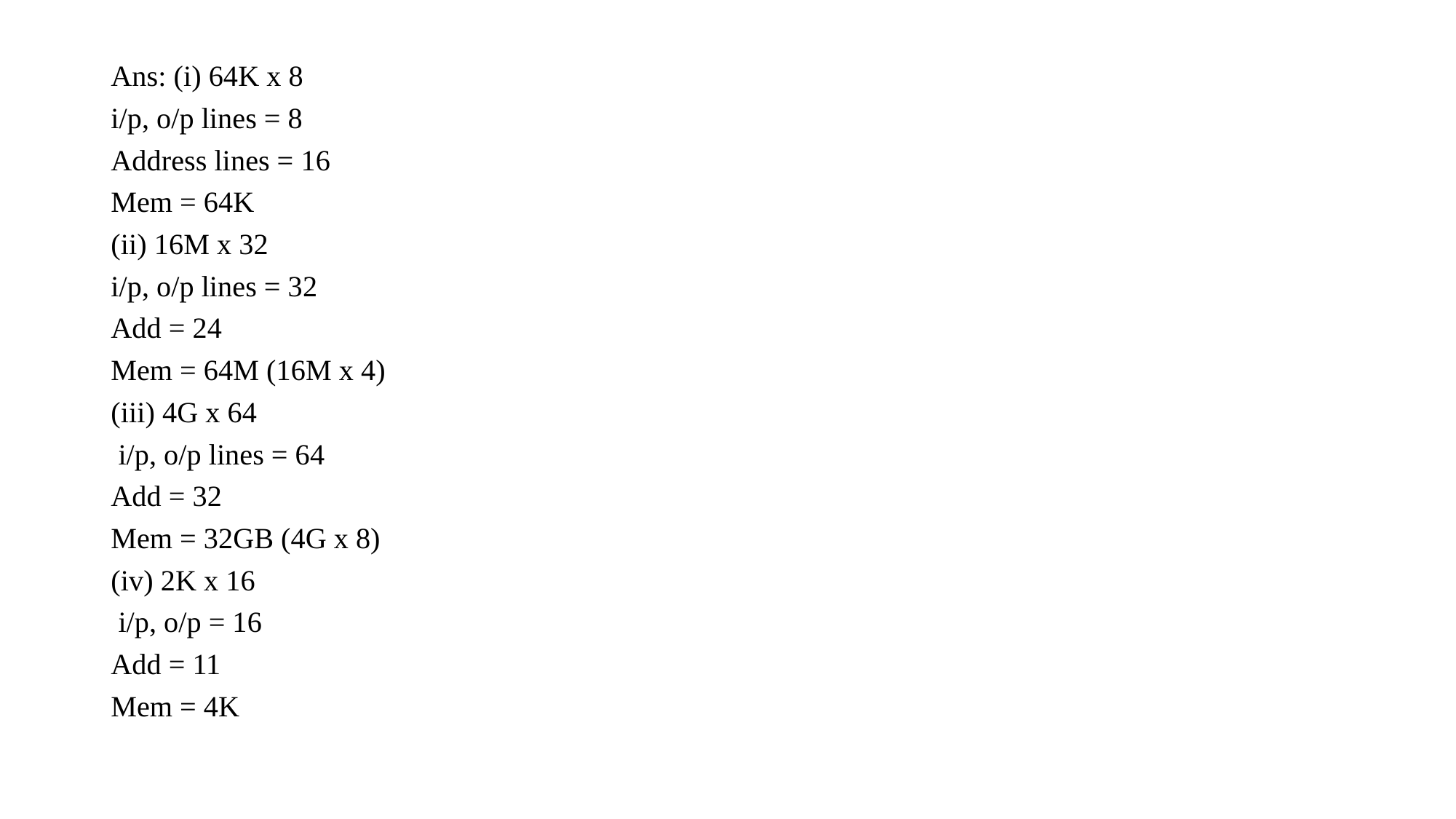

Ans: (i) 64K x 8
i/p, o/p lines = 8
Address lines = 16
Mem = 64K
(ii) 16M x 32
i/p, o/p lines = 32
Add = 24
Mem = 64M (16M x 4)
(iii) 4G x 64
 i/p, o/p lines = 64
Add = 32
Mem = 32GB (4G x 8)
(iv) 2K x 16
 i/p, o/p = 16
Add = 11
Mem = 4K